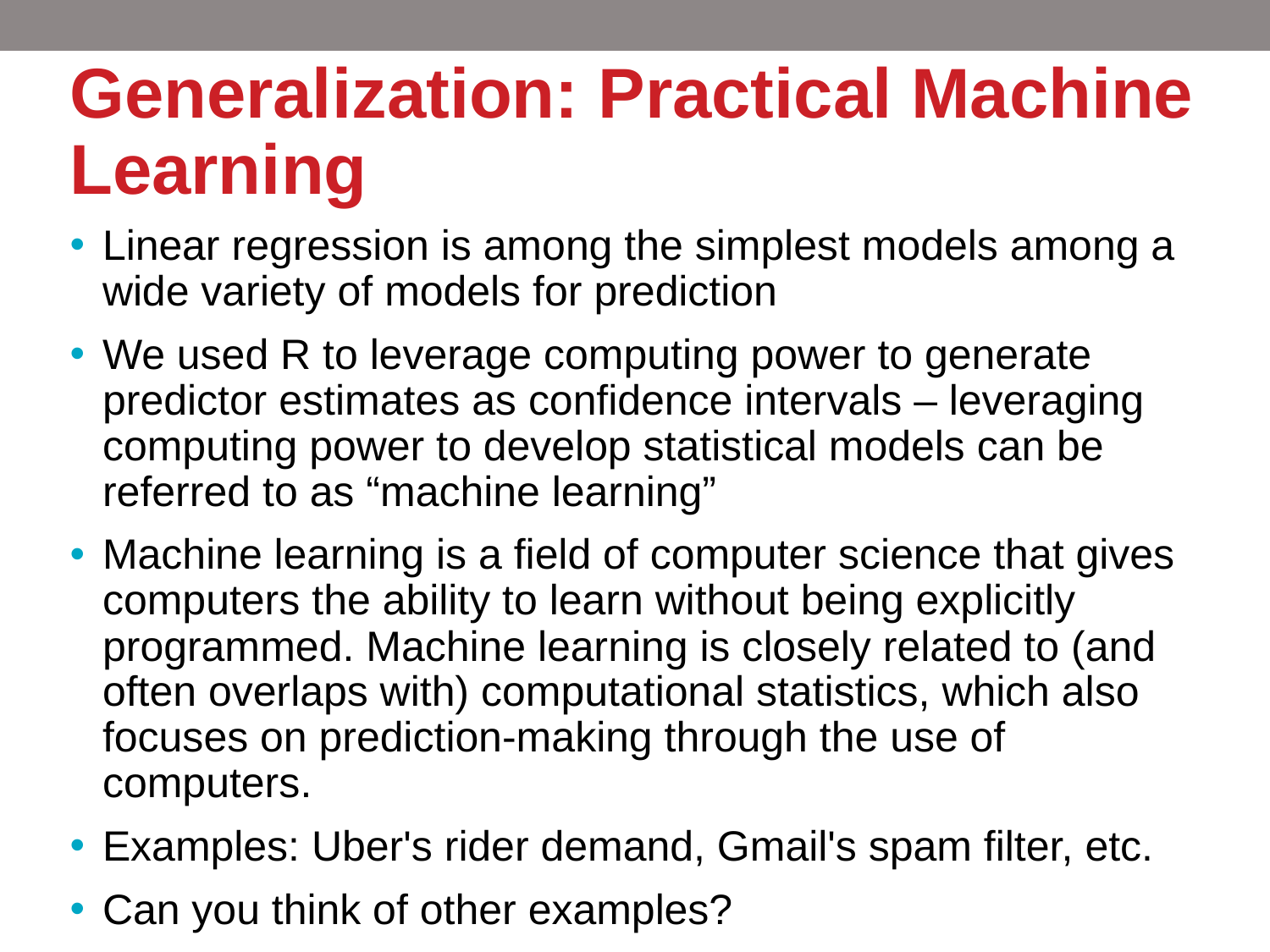

# Generalization: Practical Machine Learning
Linear regression is among the simplest models among a wide variety of models for prediction
We used R to leverage computing power to generate predictor estimates as confidence intervals – leveraging computing power to develop statistical models can be referred to as “machine learning”
Machine learning is a field of computer science that gives computers the ability to learn without being explicitly programmed. Machine learning is closely related to (and often overlaps with) computational statistics, which also focuses on prediction-making through the use of computers.
Examples: Uber's rider demand, Gmail's spam filter, etc.
Can you think of other examples?